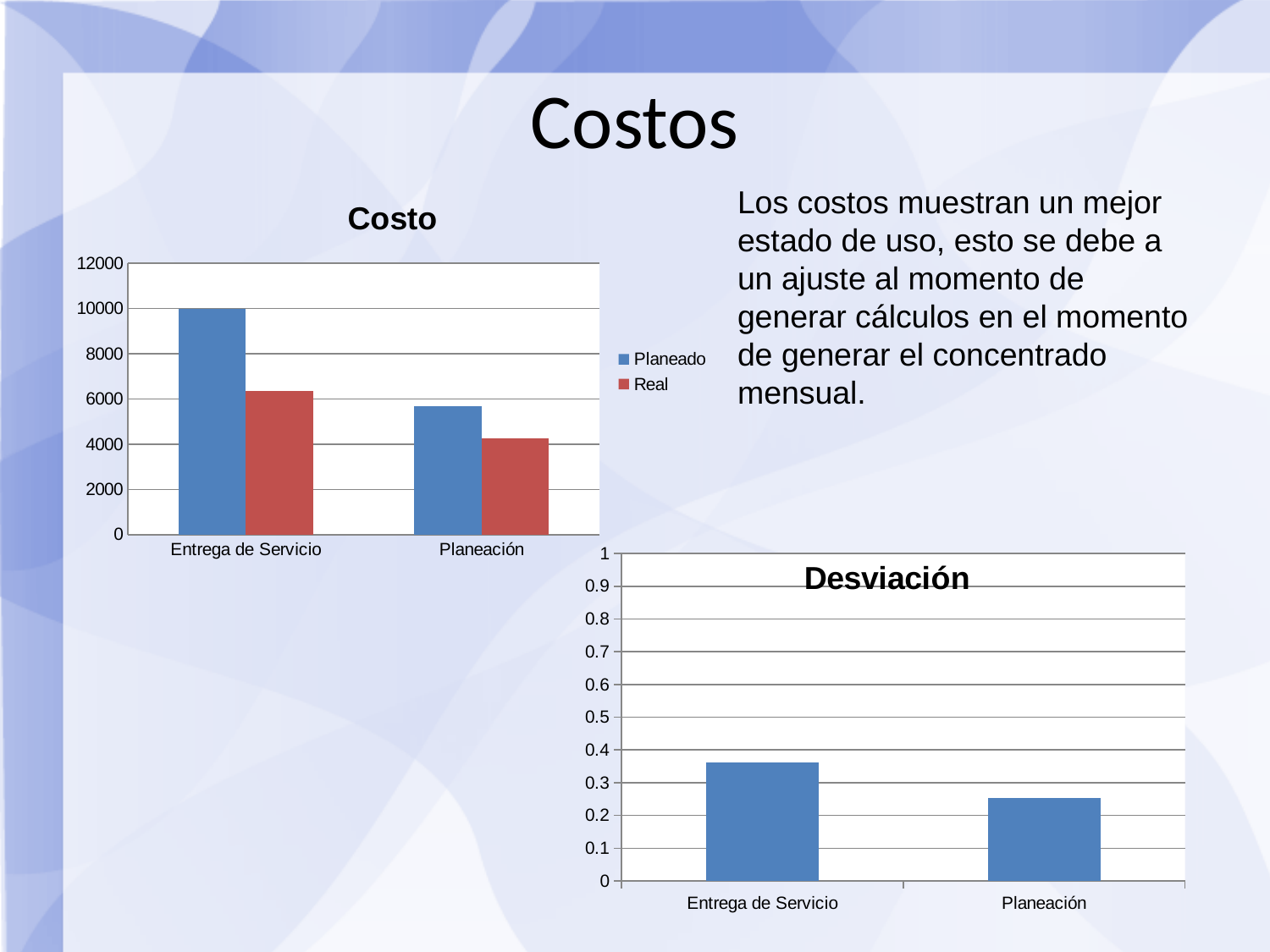

Costos

### Chart: Costo

| Category | Planeado | Real  |
|---|---|---|
| Entrega de Servicio | 9989.0 | 6363.698 |
| Planeación | 5693.73 | 4244.8238 |
Los costos muestran un mejor estado de uso, esto se debe a un ajuste al momento de generar cálculos en el momento de generar el concentrado mensual.

### Chart: Desviación

| Category | Desviación |
|---|---|
| Entrega de Servicio | 0.362929422364601 |
| Planeación | 0.254473991566162 |